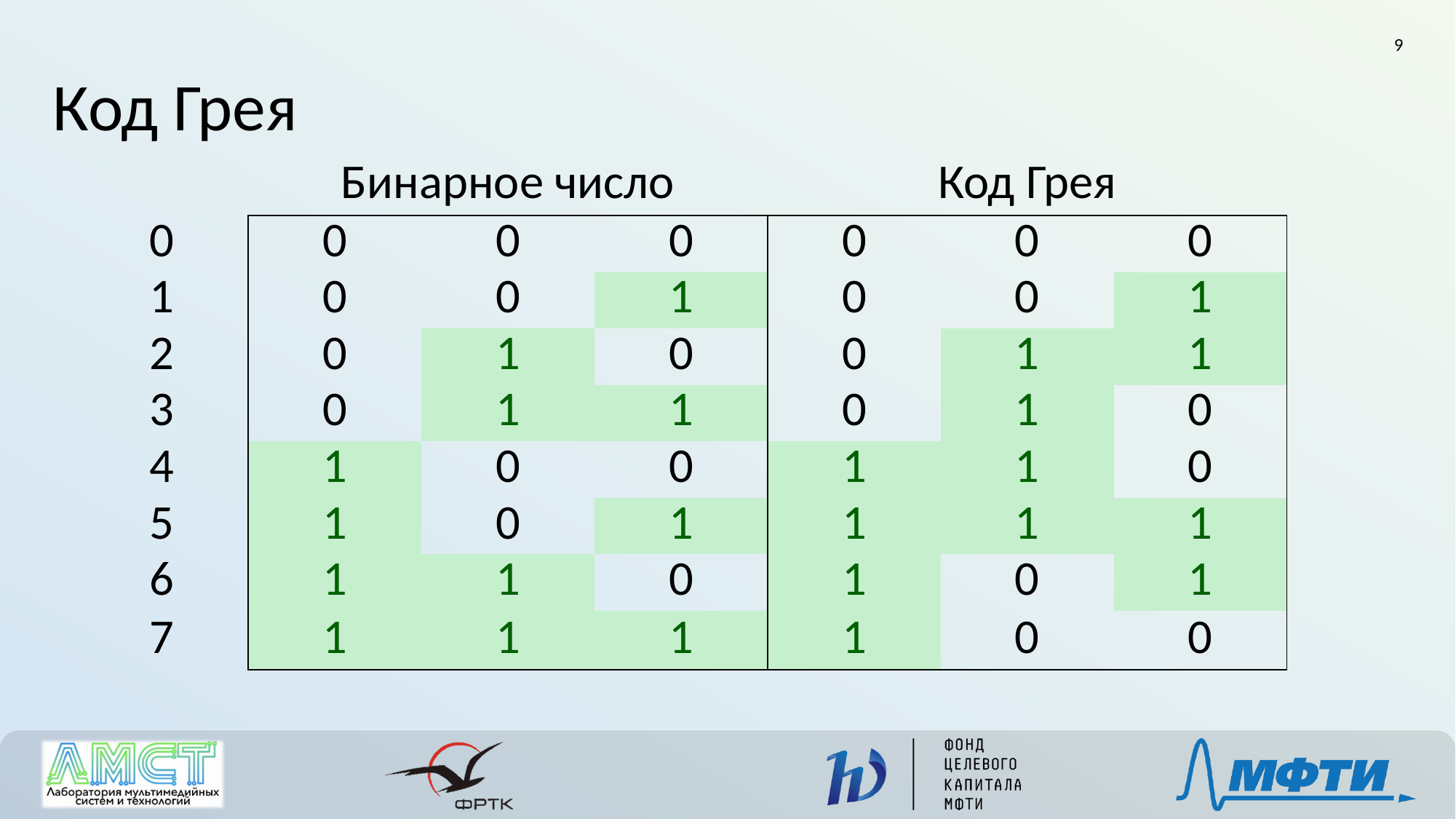

9
# Код Грея
|  | Бинарное число |  |  | Код Грея |  |  |
| --- | --- | --- | --- | --- | --- | --- |
| 0 | 0 | 0 | 0 | 0 | 0 | 0 |
| 1 | 0 | 0 | 1 | 0 | 0 | 1 |
| 2 | 0 | 1 | 0 | 0 | 1 | 1 |
| 3 | 0 | 1 | 1 | 0 | 1 | 0 |
| 4 | 1 | 0 | 0 | 1 | 1 | 0 |
| 5 | 1 | 0 | 1 | 1 | 1 | 1 |
| 6 | 1 | 1 | 0 | 1 | 0 | 1 |
| 7 | 1 | 1 | 1 | 1 | 0 | 0 |